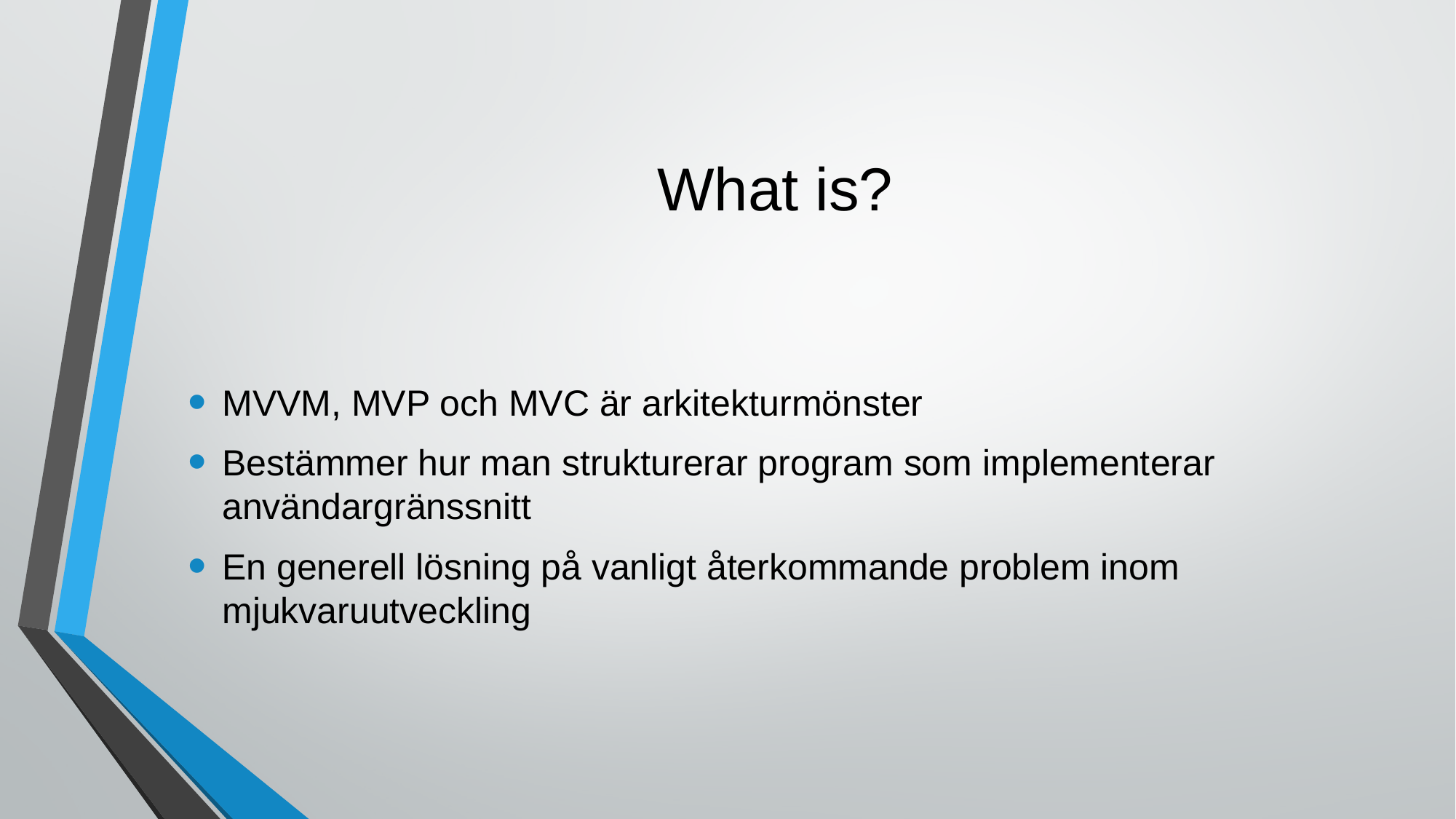

# What is?
MVVM, MVP och MVC är arkitekturmönster
Bestämmer hur man strukturerar program som implementerar användargränssnitt
En generell lösning på vanligt återkommande problem inom mjukvaruutveckling